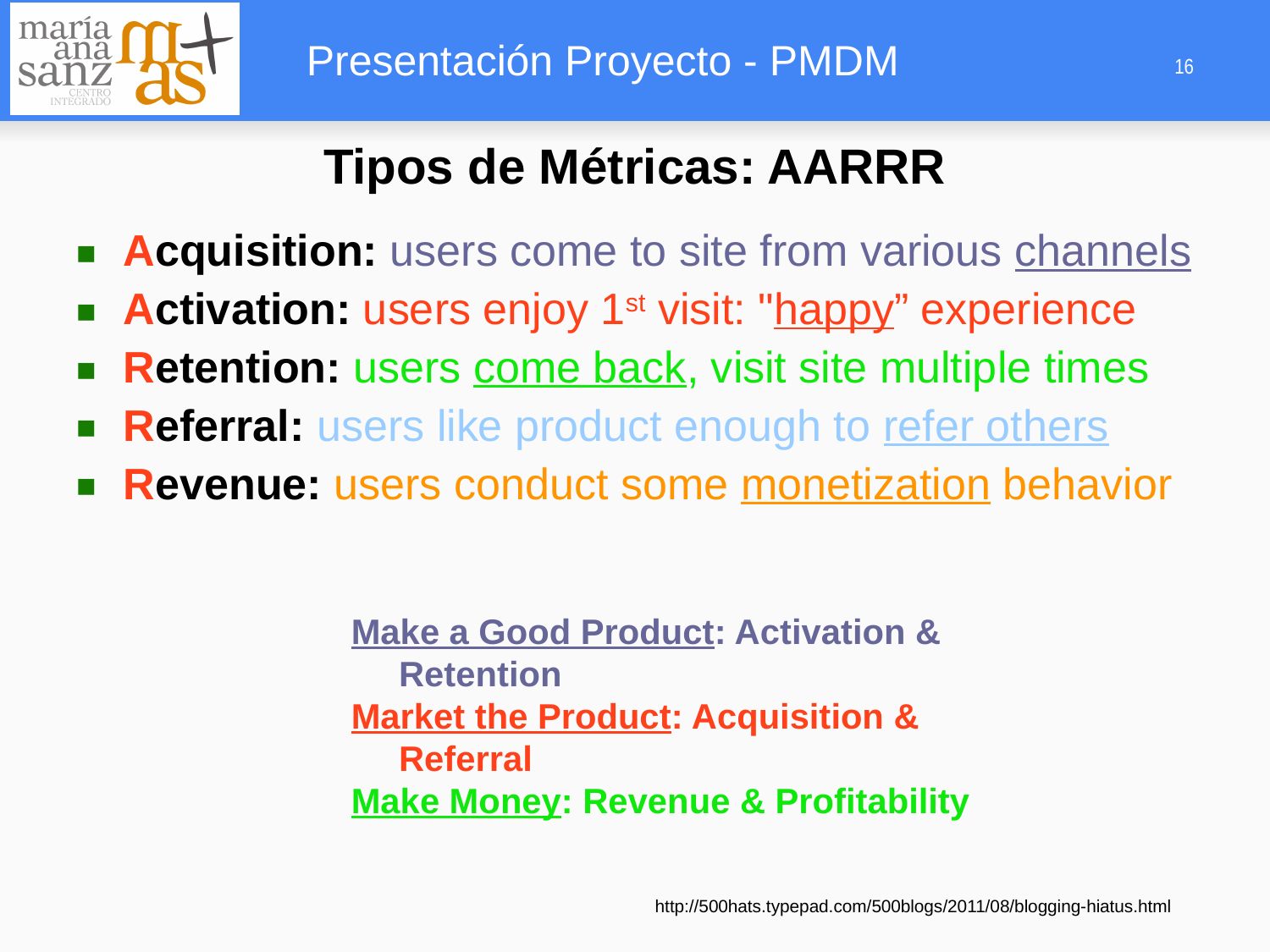

Tipos de Métricas: AARRR
Acquisition: users come to site from various channels
Activation: users enjoy 1st visit: "happy” experience
Retention: users come back, visit site multiple times
Referral: users like product enough to refer others
Revenue: users conduct some monetization behavior

Make a Good Product: Activation & Retention
Market the Product: Acquisition & Referral
Make Money: Revenue & Profitability
http://500hats.typepad.com/500blogs/2011/08/blogging-hiatus.html